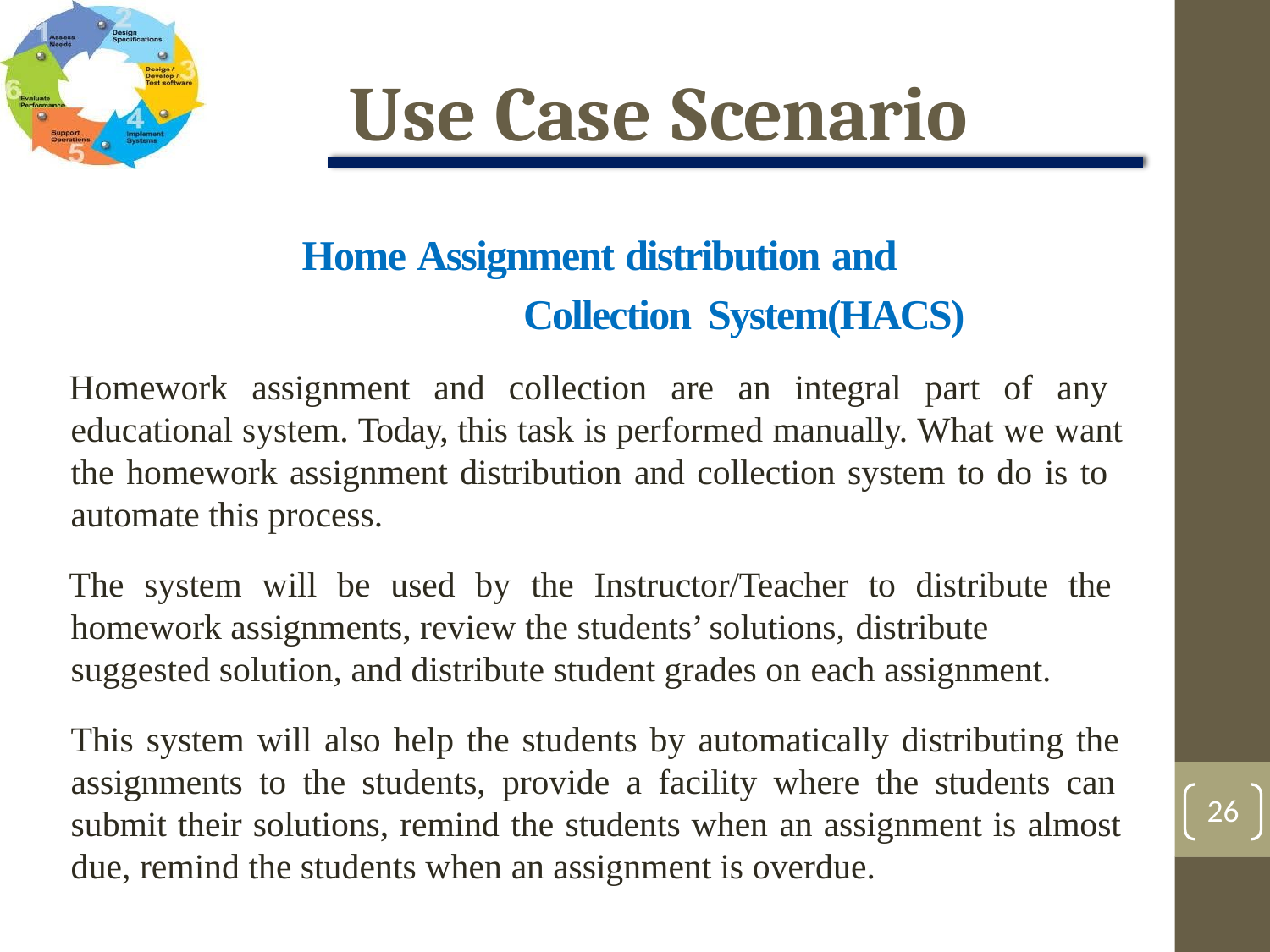

# Use Case Scenario

Home Assignment distribution and Collection  System(HACS)
Homework assignment and collection are an integral part of any  educational system. Today, this task is performed manually. What we want  the homework assignment distribution and collection system to do is to   automate this process.
The system will be used by the Instructor/Teacher to distribute the  homework assignments, review the students’ solutions, distribute
suggested solution, and distribute student grades on each assignment.
This system will also help the students by automatically distributing the  assignments to the students, provide a facility where the students can  submit their solutions, remind the students when an assignment is almost  due, remind the students when an assignment is overdue.

26